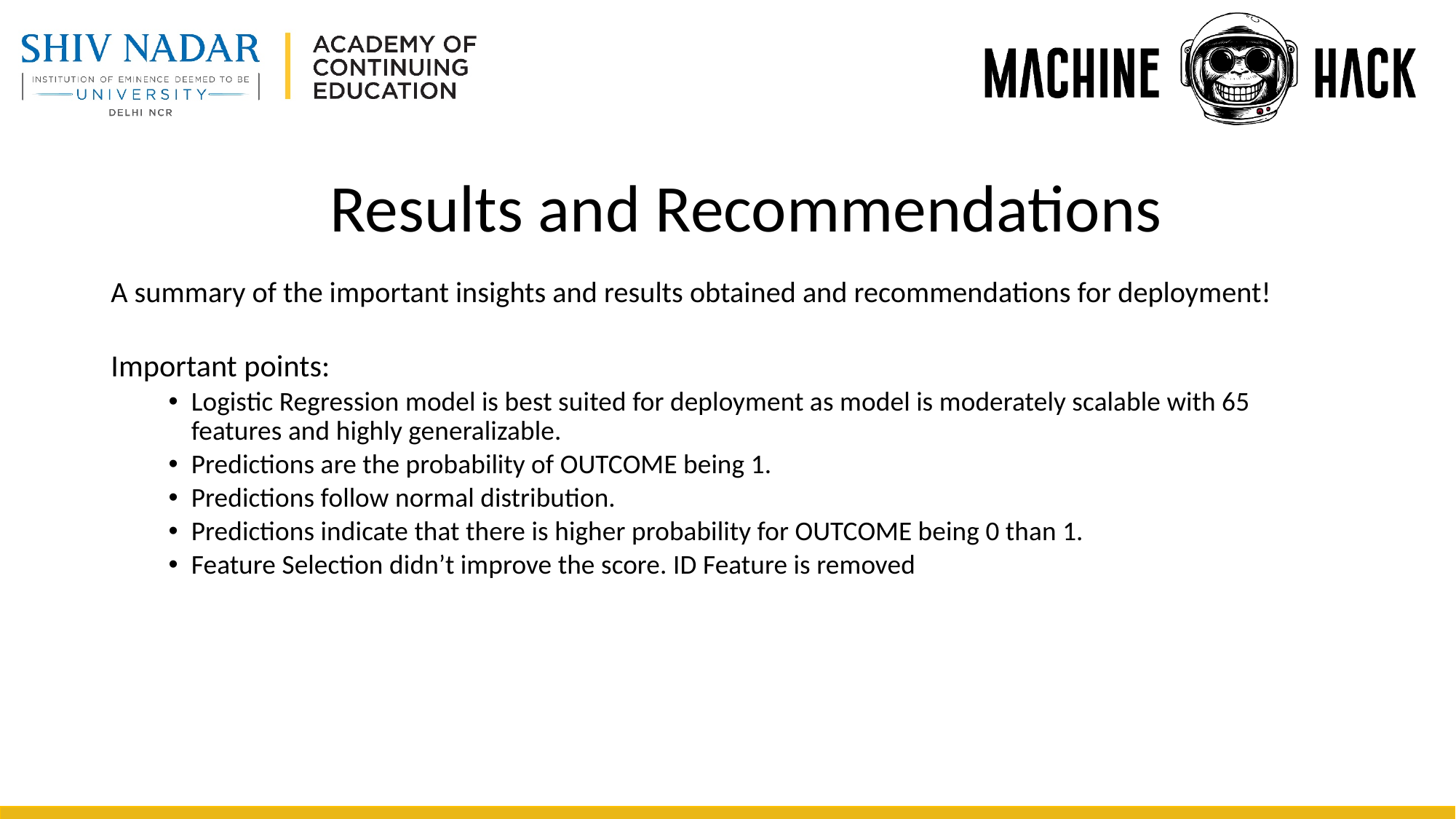

# Results and Recommendations
A summary of the important insights and results obtained and recommendations for deployment!

Important points:
Logistic Regression model is best suited for deployment as model is moderately scalable with 65 features and highly generalizable.
Predictions are the probability of OUTCOME being 1.
Predictions follow normal distribution.
Predictions indicate that there is higher probability for OUTCOME being 0 than 1.
Feature Selection didn’t improve the score. ID Feature is removed